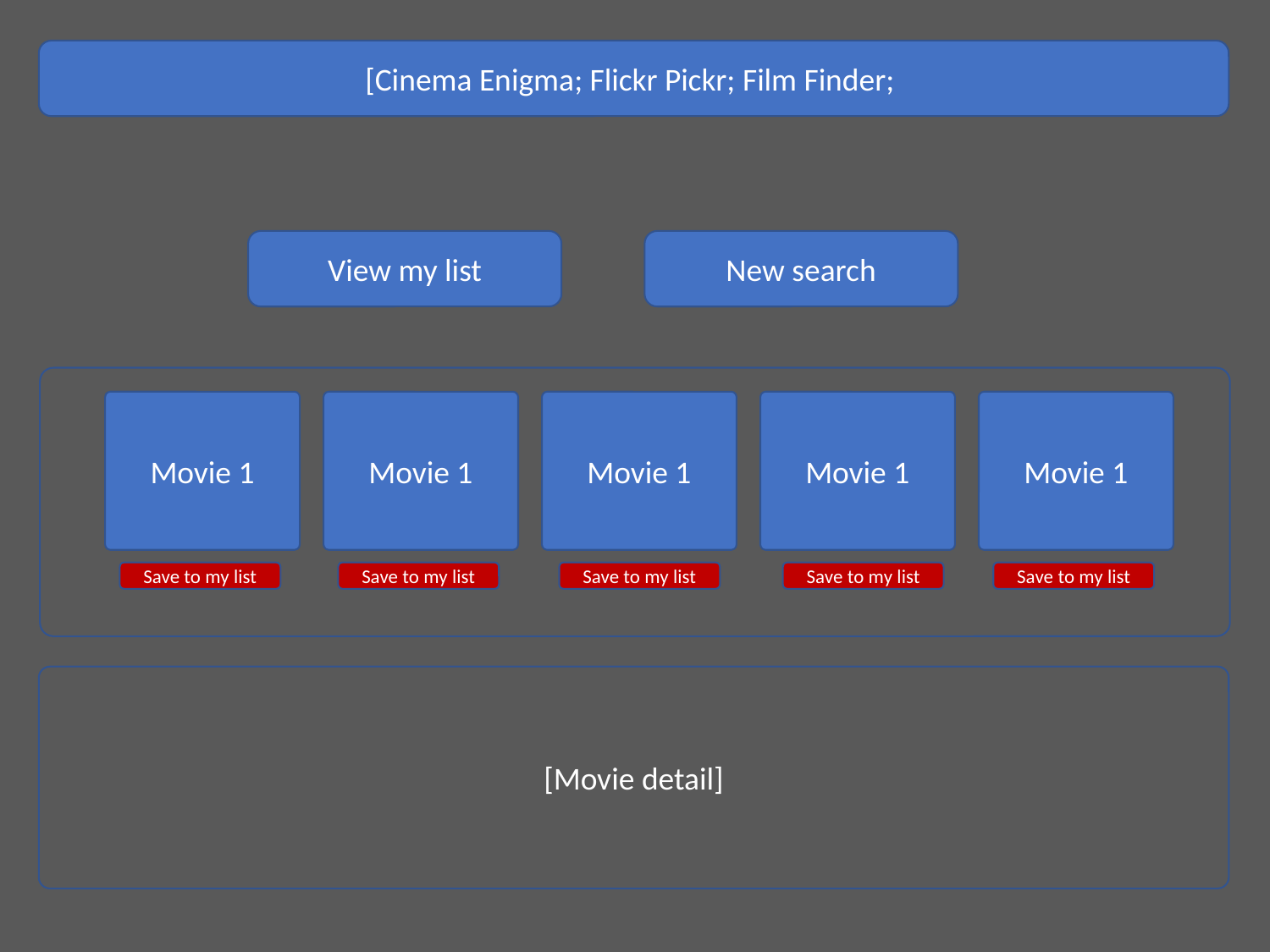

[Cinema Enigma; Flickr Pickr; Film Finder;
View my list
New search

Movie 1
Movie 1
Movie 1
Movie 1
Movie 1
Save to my list
Save to my list
Save to my list
Save to my list
Save to my list
[Movie detail]